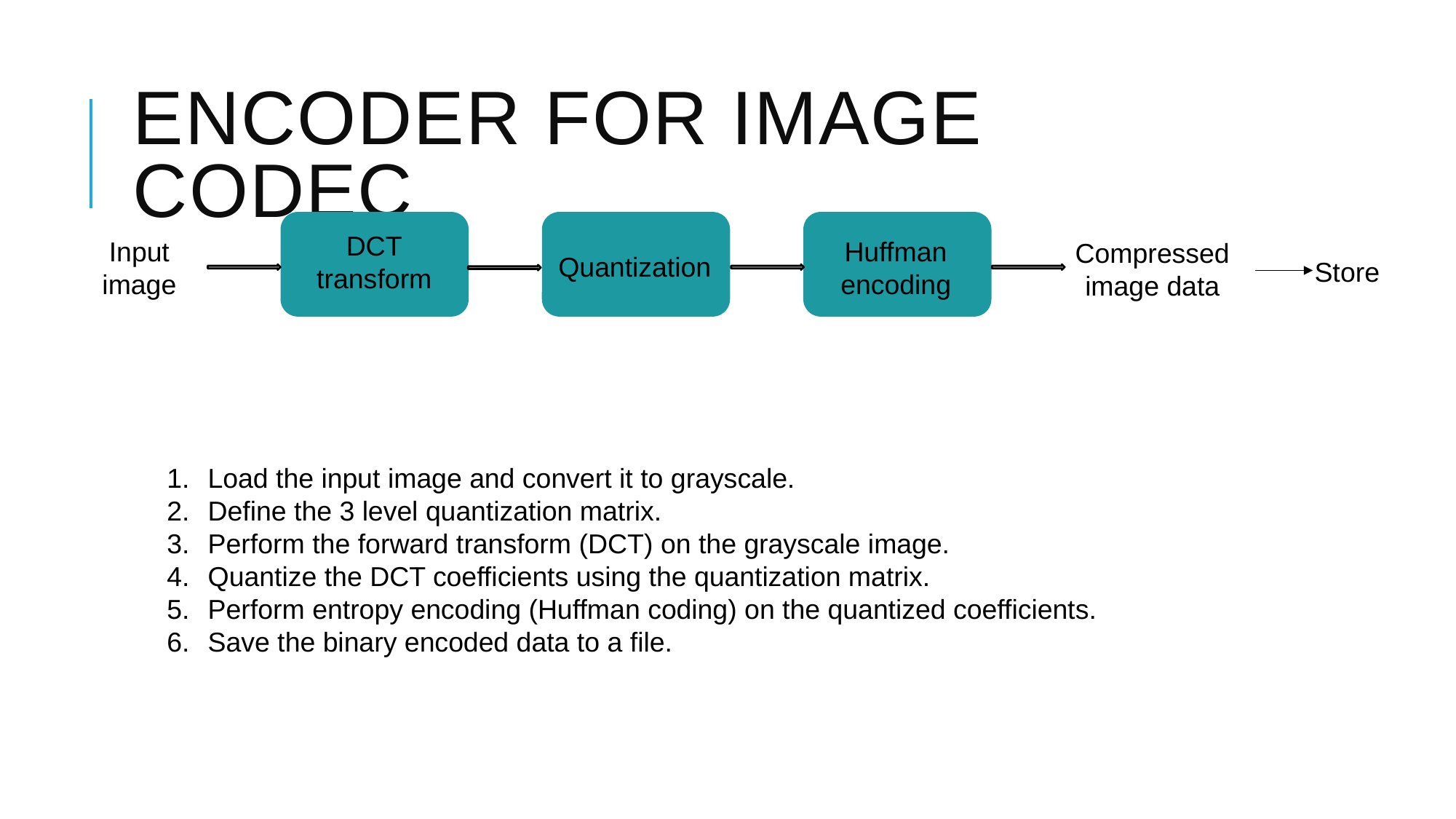

# Encoder for image codec

DCT
transform
Huffman
encoding
Input
image
Compressed image data
Quantization

Store
Load the input image and convert it to grayscale.
Define the 3 level quantization matrix.
Perform the forward transform (DCT) on the grayscale image.
Quantize the DCT coefficients using the quantization matrix.
Perform entropy encoding (Huffman coding) on the quantized coefficients.
Save the binary encoded data to a file.